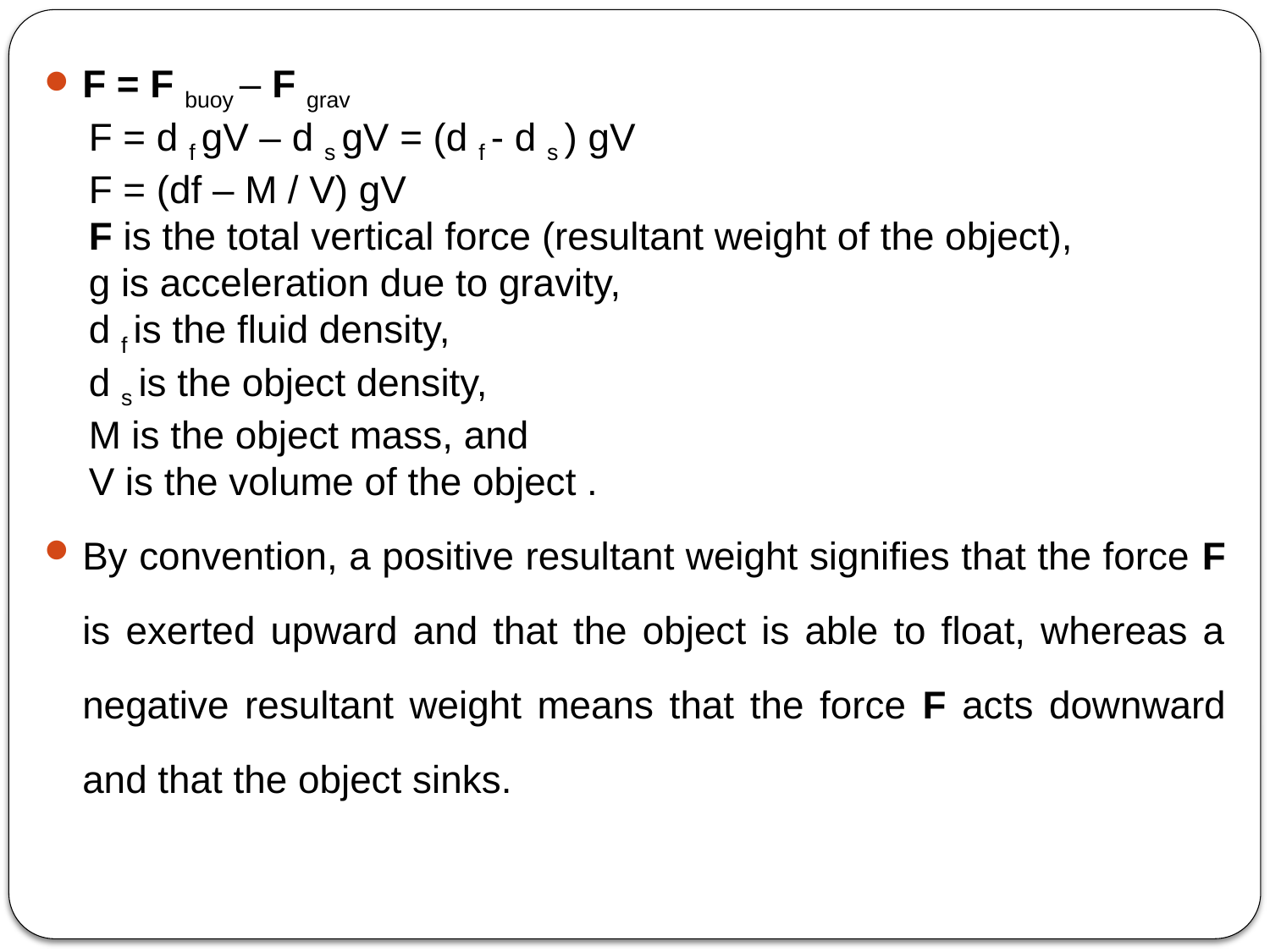

F = F buoy – F grav
F = d f gV – d s gV = (d f - d s ) gV
F = (df – M / V) gV
F is the total vertical force (resultant weight of the object),
g is acceleration due to gravity,
d f is the fluid density,
d s is the object density,
M is the object mass, and
V is the volume of the object .
By convention, a positive resultant weight signifies that the force F is exerted upward and that the object is able to float, whereas a negative resultant weight means that the force F acts downward and that the object sinks.

82